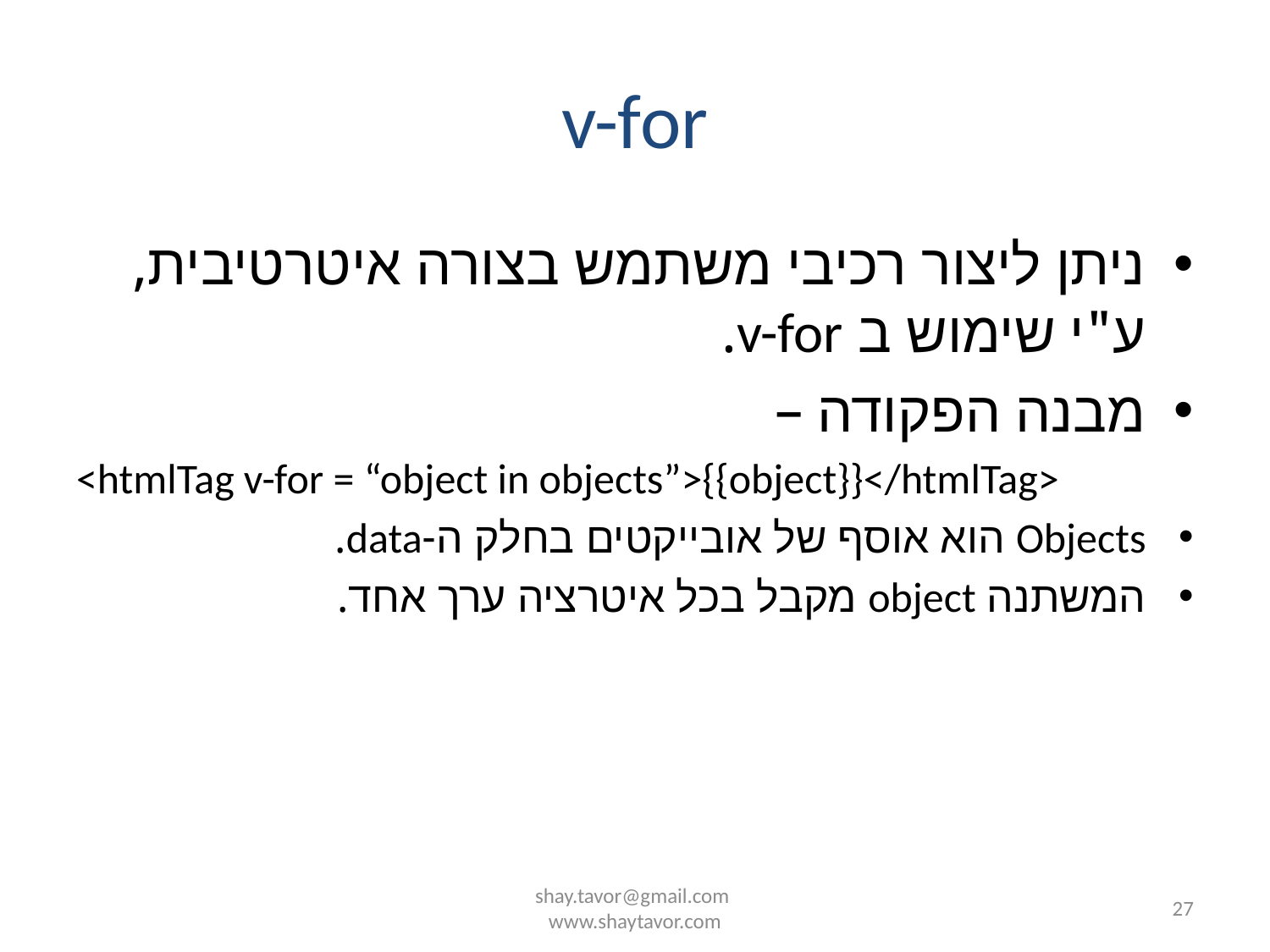

# v-for
ניתן ליצור רכיבי משתמש בצורה איטרטיבית, ע"י שימוש ב v-for.
מבנה הפקודה –
<htmlTag v-for = “object in objects”>{{object}}</htmlTag>
Objects הוא אוסף של אובייקטים בחלק ה-data.
המשתנה object מקבל בכל איטרציה ערך אחד.
shay.tavor@gmail.com
www.shaytavor.com
27